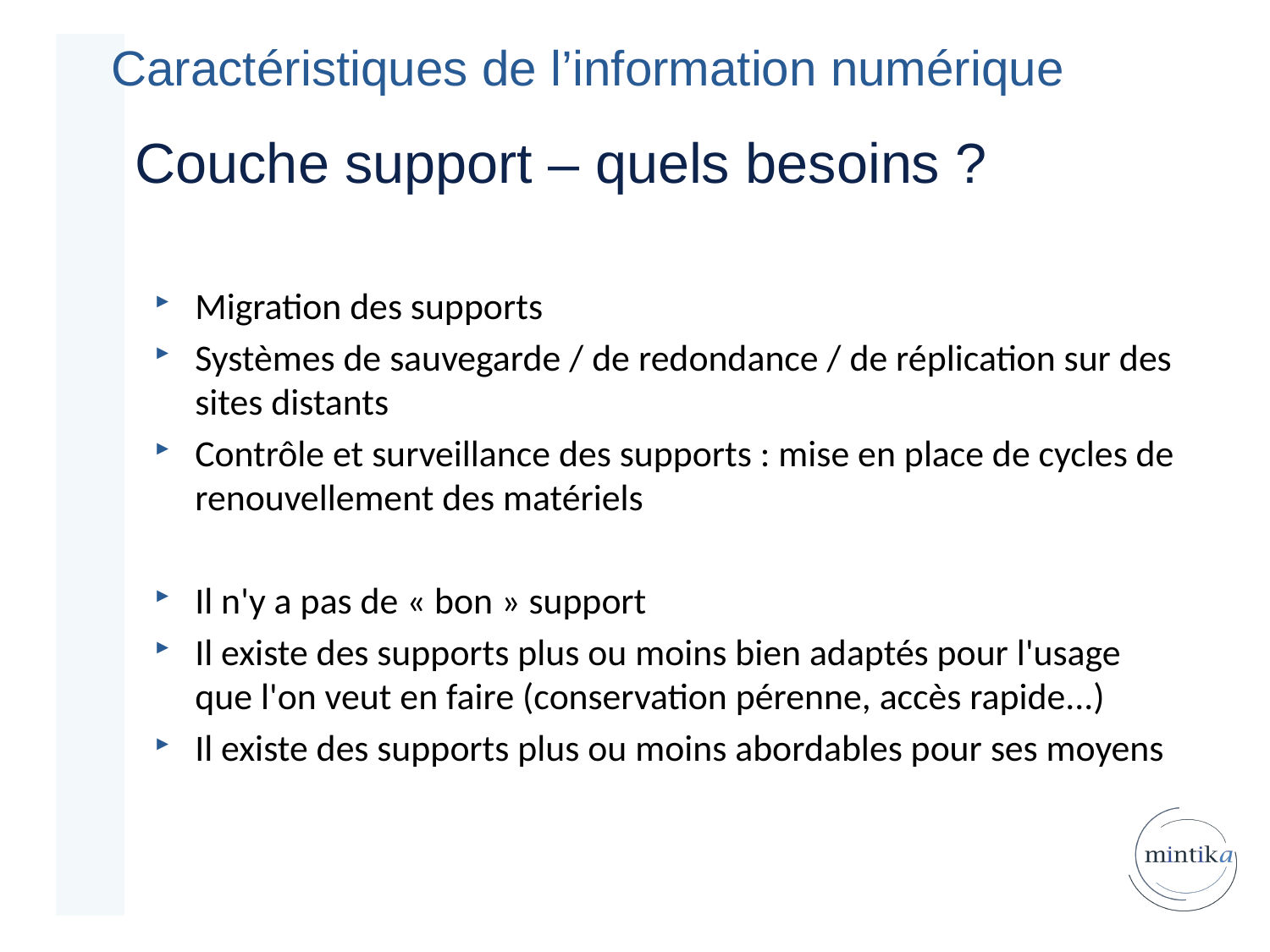

Caractéristiques de l’information numérique
Couche support – quels besoins ?
Migration des supports
Systèmes de sauvegarde / de redondance / de réplication sur des sites distants
Contrôle et surveillance des supports : mise en place de cycles de renouvellement des matériels

Il n'y a pas de « bon » support
Il existe des supports plus ou moins bien adaptés pour l'usage que l'on veut en faire (conservation pérenne, accès rapide...)
Il existe des supports plus ou moins abordables pour ses moyens